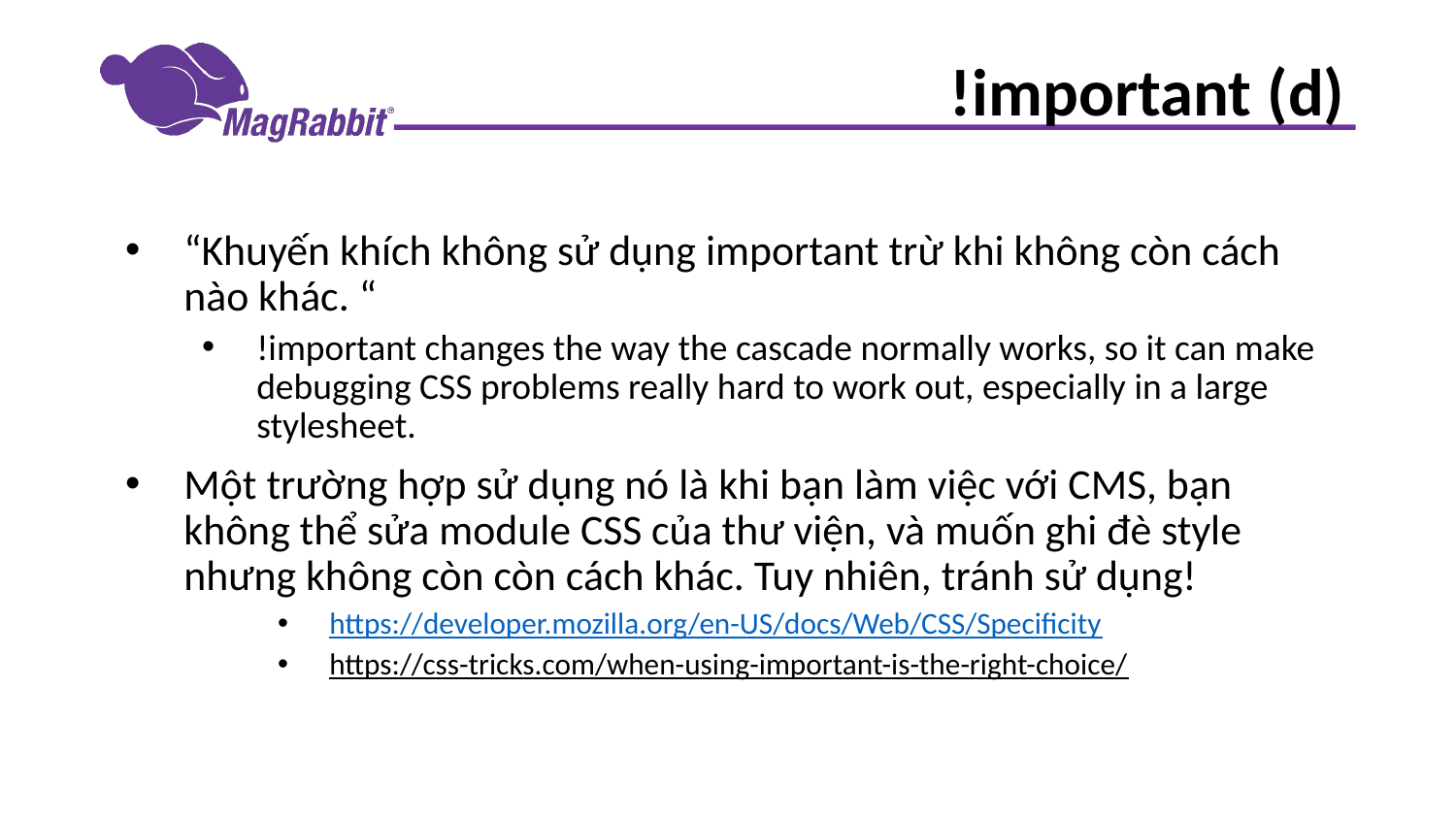

# !important (d)
“Khuyến khích không sử dụng important trừ khi không còn cách nào khác. “
!important changes the way the cascade normally works, so it can make debugging CSS problems really hard to work out, especially in a large stylesheet.
Một trường hợp sử dụng nó là khi bạn làm việc với CMS, bạn không thể sửa module CSS của thư viện, và muốn ghi đè style nhưng không còn còn cách khác. Tuy nhiên, tránh sử dụng!
https://developer.mozilla.org/en-US/docs/Web/CSS/Specificity
https://css-tricks.com/when-using-important-is-the-right-choice/